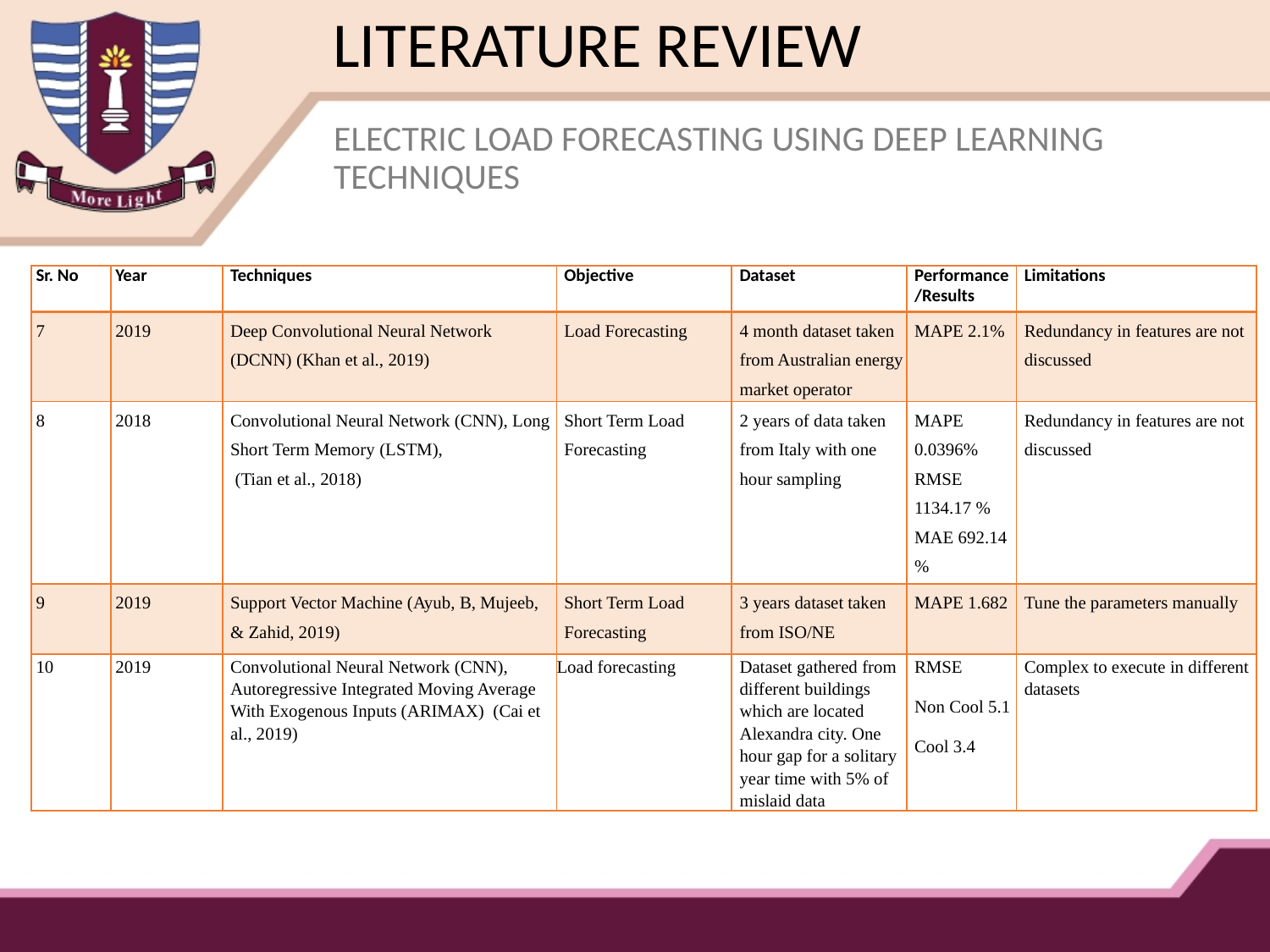

# LITERATURE REVIEW
ELECTRIC LOAD FORECASTING USING DEEP LEARNING TECHNIQUES

| Sr. No | Year | Techniques | Objective | Dataset | Performance/Results | Limitations |
| --- | --- | --- | --- | --- | --- | --- |
| 7 | 2019 | Deep Convolutional Neural Network (DCNN) (Khan et al., 2019) | Load Forecasting | 4 month dataset taken from Australian energy market operator | MAPE 2.1% | Redundancy in features are not discussed |
| 8 | 2018 | Convolutional Neural Network (CNN), Long Short Term Memory (LSTM), (Tian et al., 2018) | Short Term Load Forecasting | 2 years of data taken from Italy with one hour sampling | MAPE 0.0396% RMSE 1134.17 % MAE 692.14 % | Redundancy in features are not discussed |
| 9 | 2019 | Support Vector Machine (Ayub, B, Mujeeb, & Zahid, 2019) | Short Term Load Forecasting | 3 years dataset taken from ISO/NE | MAPE 1.682 | Tune the parameters manually |
| 10 | 2019 | Convolutional Neural Network (CNN), Autoregressive Integrated Moving Average With Exogenous Inputs (ARIMAX) (Cai et al., 2019) | Load forecasting | Dataset gathered from different buildings which are located Alexandra city. One hour gap for a solitary year time with 5% of mislaid data | RMSE Non Cool 5.1 Cool 3.4 | Complex to execute in different datasets |